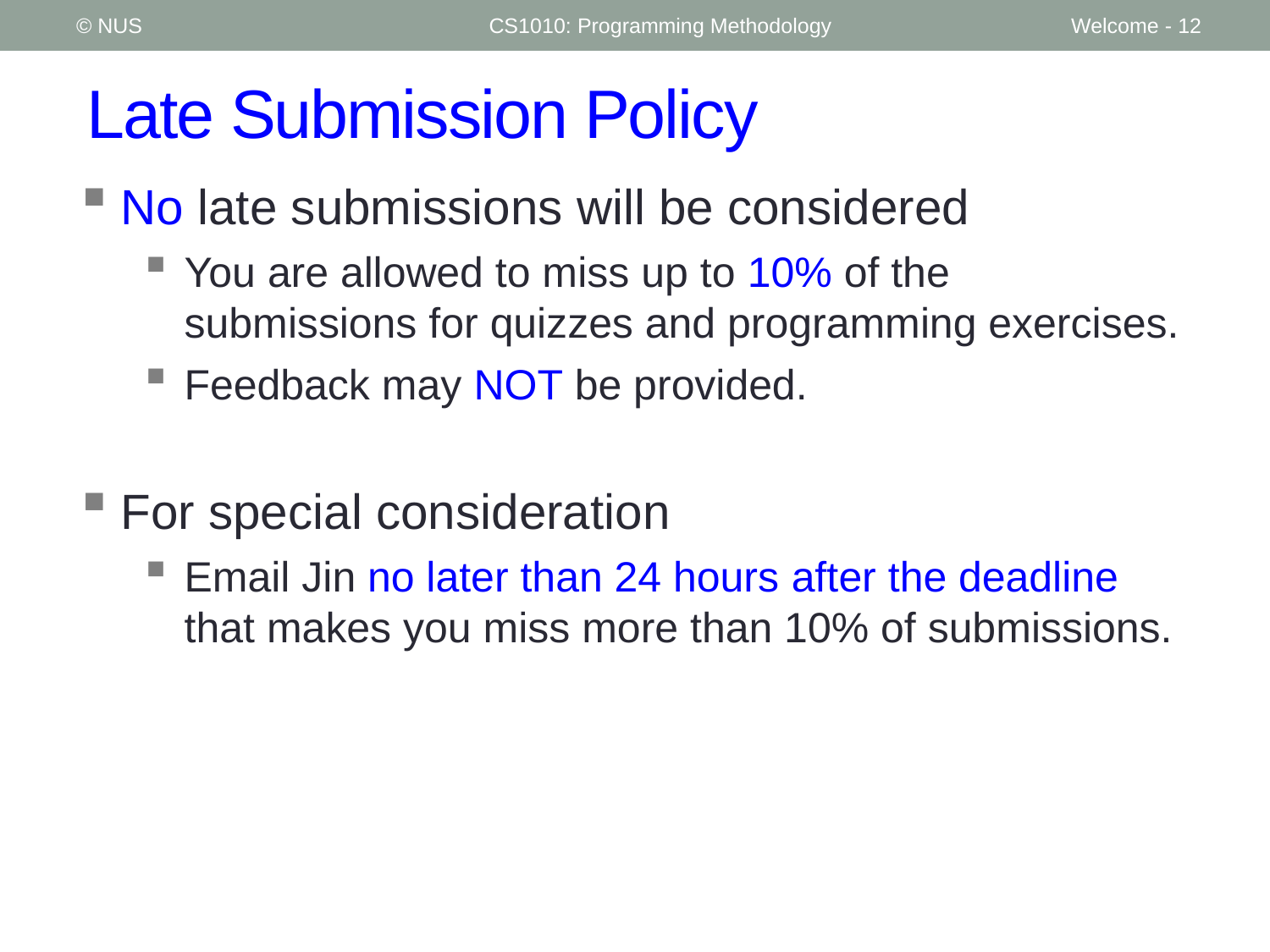

© NUS
CS1010: Programming Methodology
Welcome - 12
# Late Submission Policy
No late submissions will be considered
You are allowed to miss up to 10% of the submissions for quizzes and programming exercises.
Feedback may NOT be provided.

For special consideration
Email Jin no later than 24 hours after the deadline that makes you miss more than 10% of submissions.